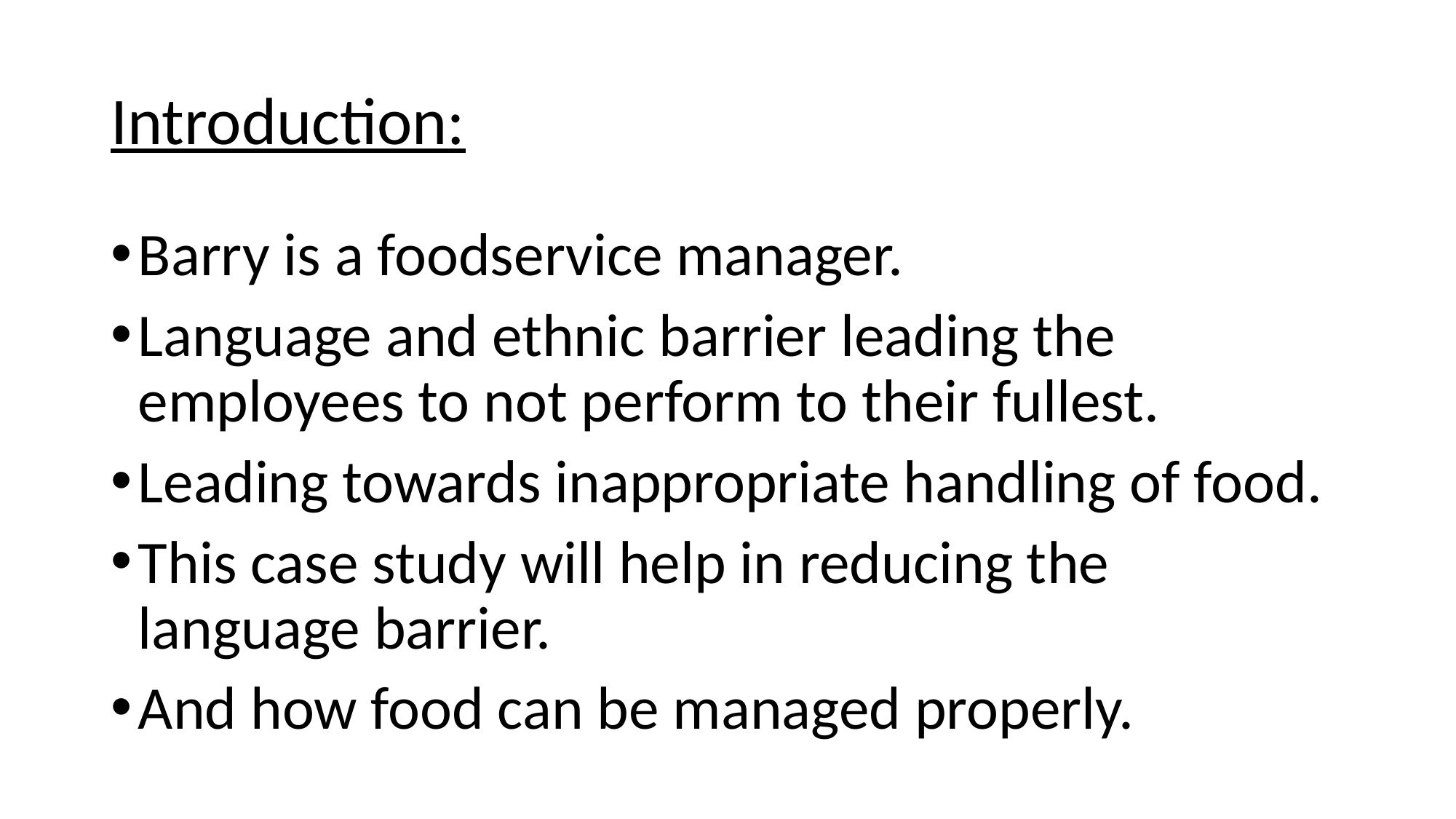

# Introduction:
Barry is a foodservice manager.
Language and ethnic barrier leading the employees to not perform to their fullest.
Leading towards inappropriate handling of food.
This case study will help in reducing the language barrier.
And how food can be managed properly.